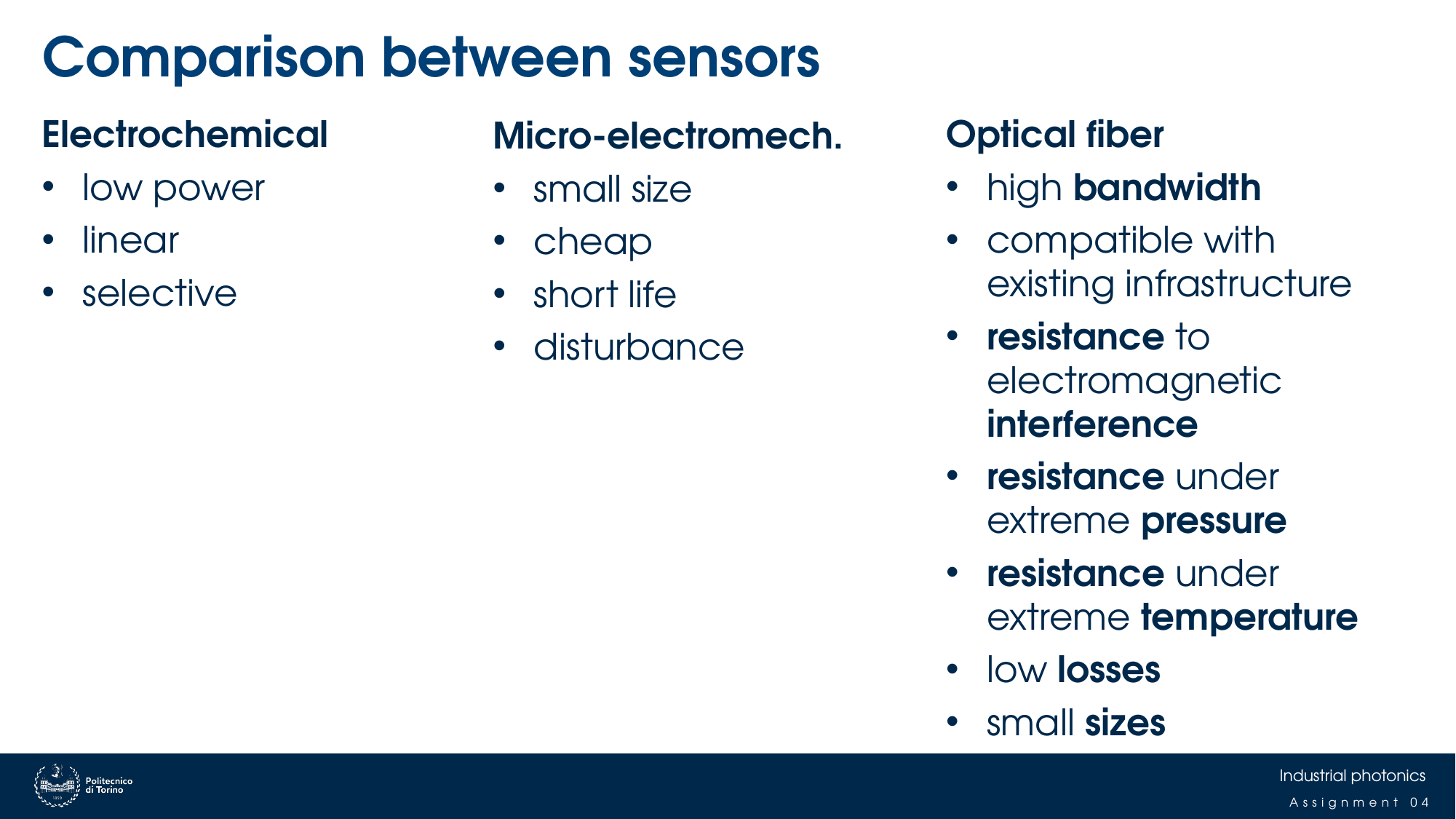

# Comparison between sensors
Electrochemical
low power
linear
selective
Optical fiber
high bandwidth
compatible with existing infrastructure
resistance to electromagnetic interference
resistance under extreme pressure
resistance under extreme temperature
low losses
small sizes

Micro-electromech.
small size
cheap
short life
disturbance
Industrial photonics
Assignment 04